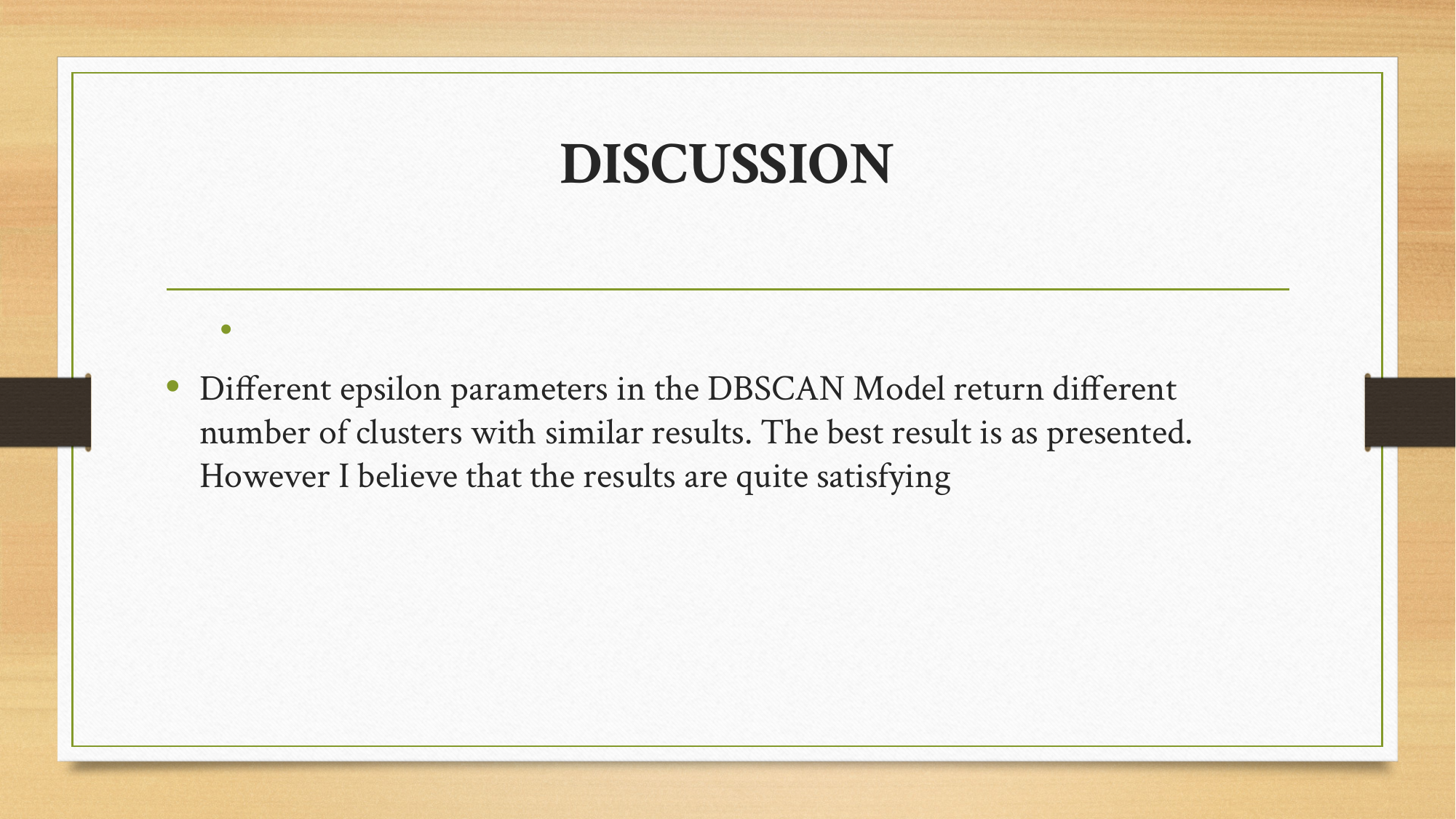

# DISCUSSION

Different epsilon parameters in the DBSCAN Model return different number of clusters with similar results. The best result is as presented. However I believe that the results are quite satisfying